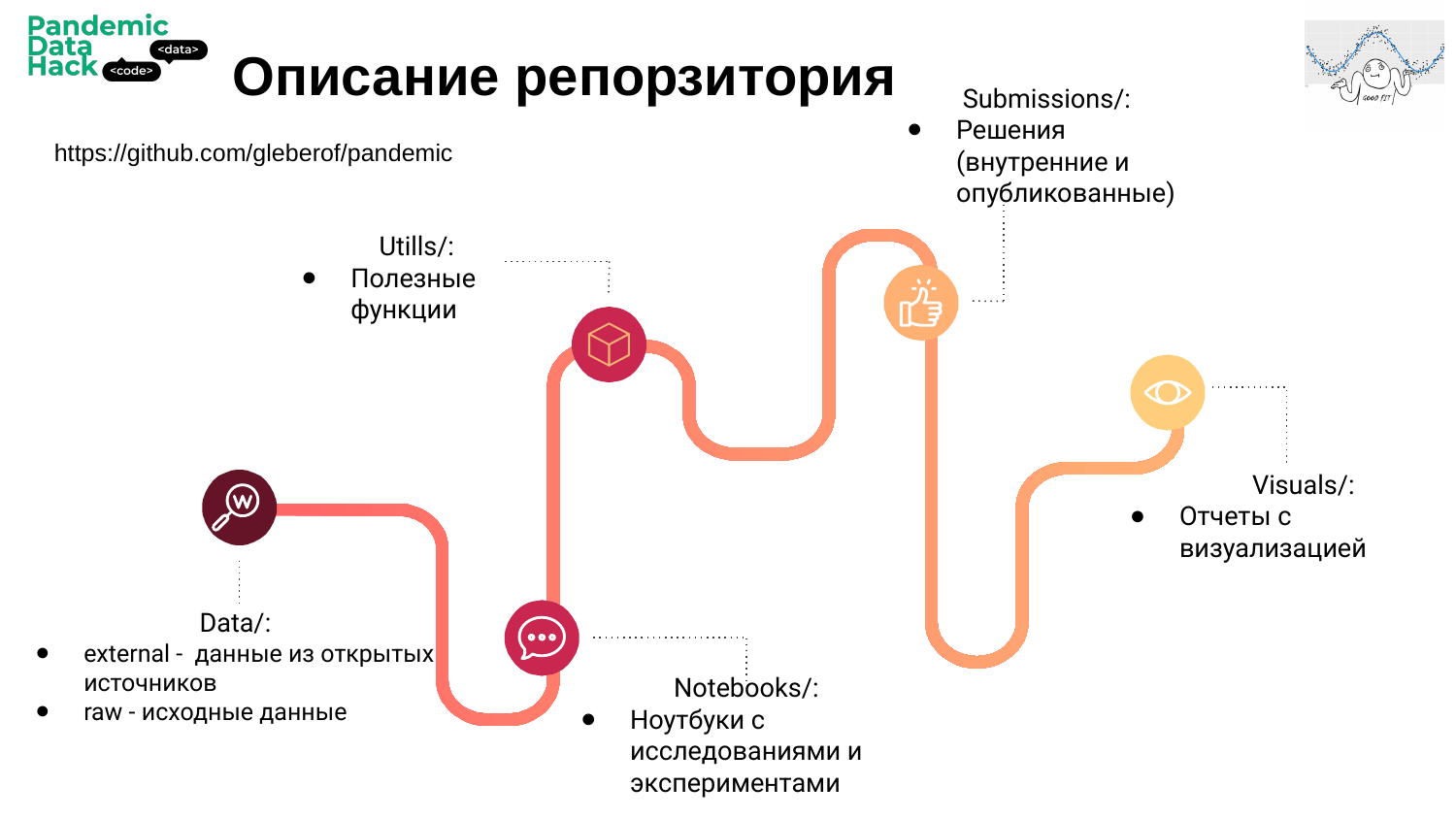

Описание репорзитория
Submissions/:
Решения (внутренние и опубликованные)
https://github.com/gleberof/pandemic

Utills/:
Полезные функции

Visuals/:
Отчеты с визуализацией

Data/:
external -  данные из открытых     источников
raw - исходные данные

Notebooks/:
Ноутбуки с исследованиями и экспериментами